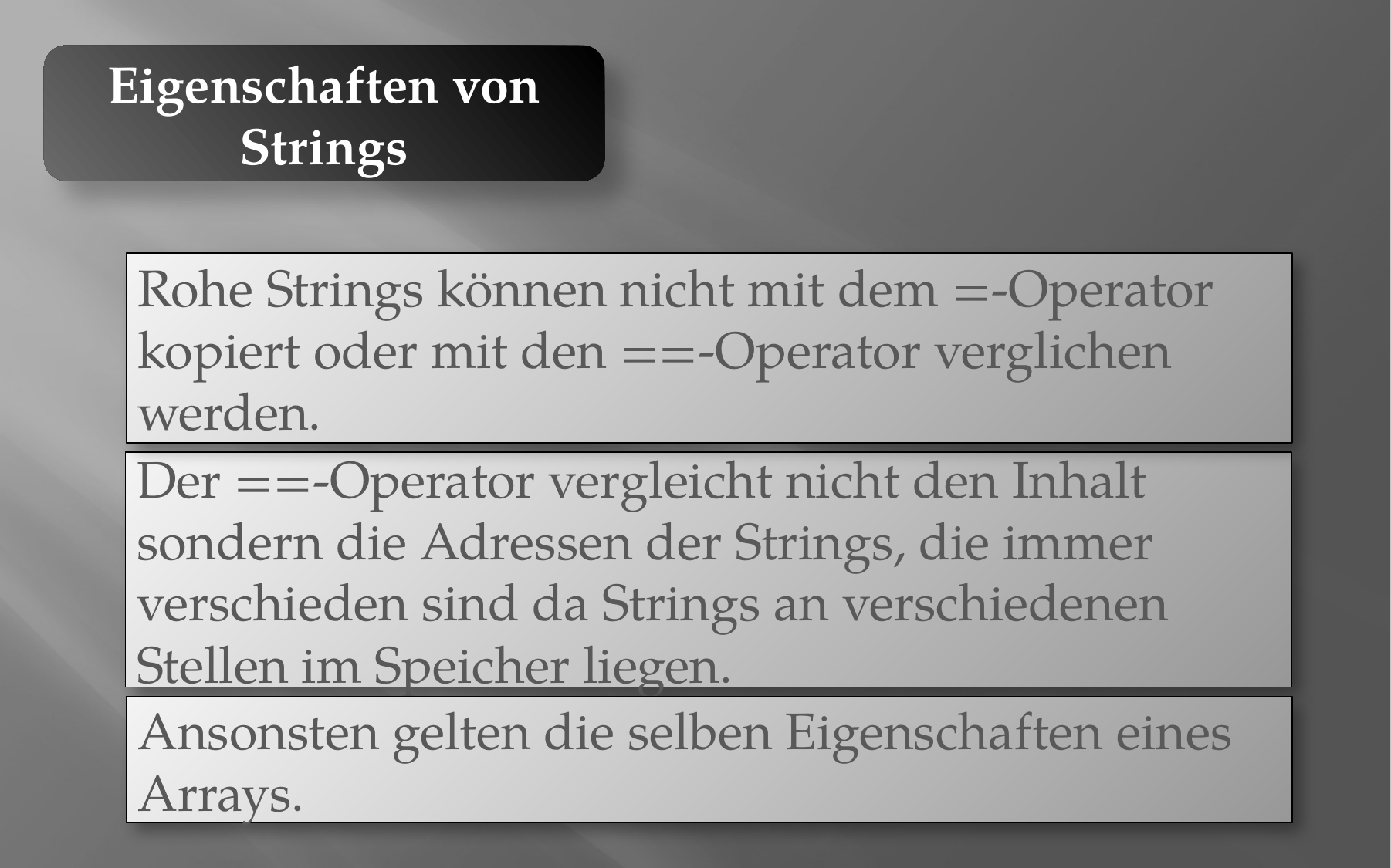

Eigenschaften von Strings
Rohe Strings können nicht mit dem =-Operator kopiert oder mit den ==-Operator verglichen werden.
Der ==-Operator vergleicht nicht den Inhalt sondern die Adressen der Strings, die immer verschieden sind da Strings an verschiedenen Stellen im Speicher liegen.
Ansonsten gelten die selben Eigenschaften eines Arrays.